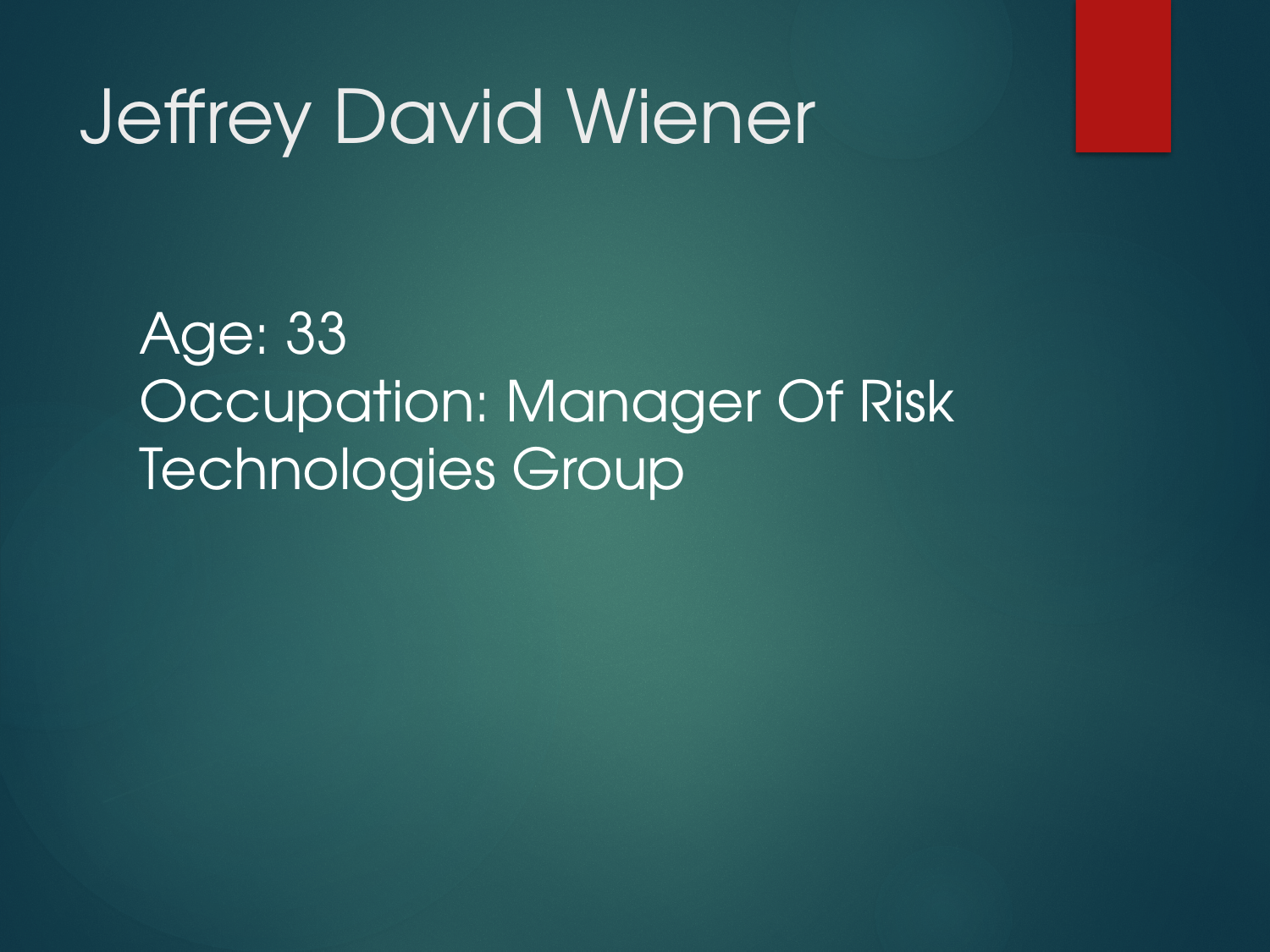

# Jeffrey David Wiener

Age: 33
Occupation: Manager Of Risk Technologies Group